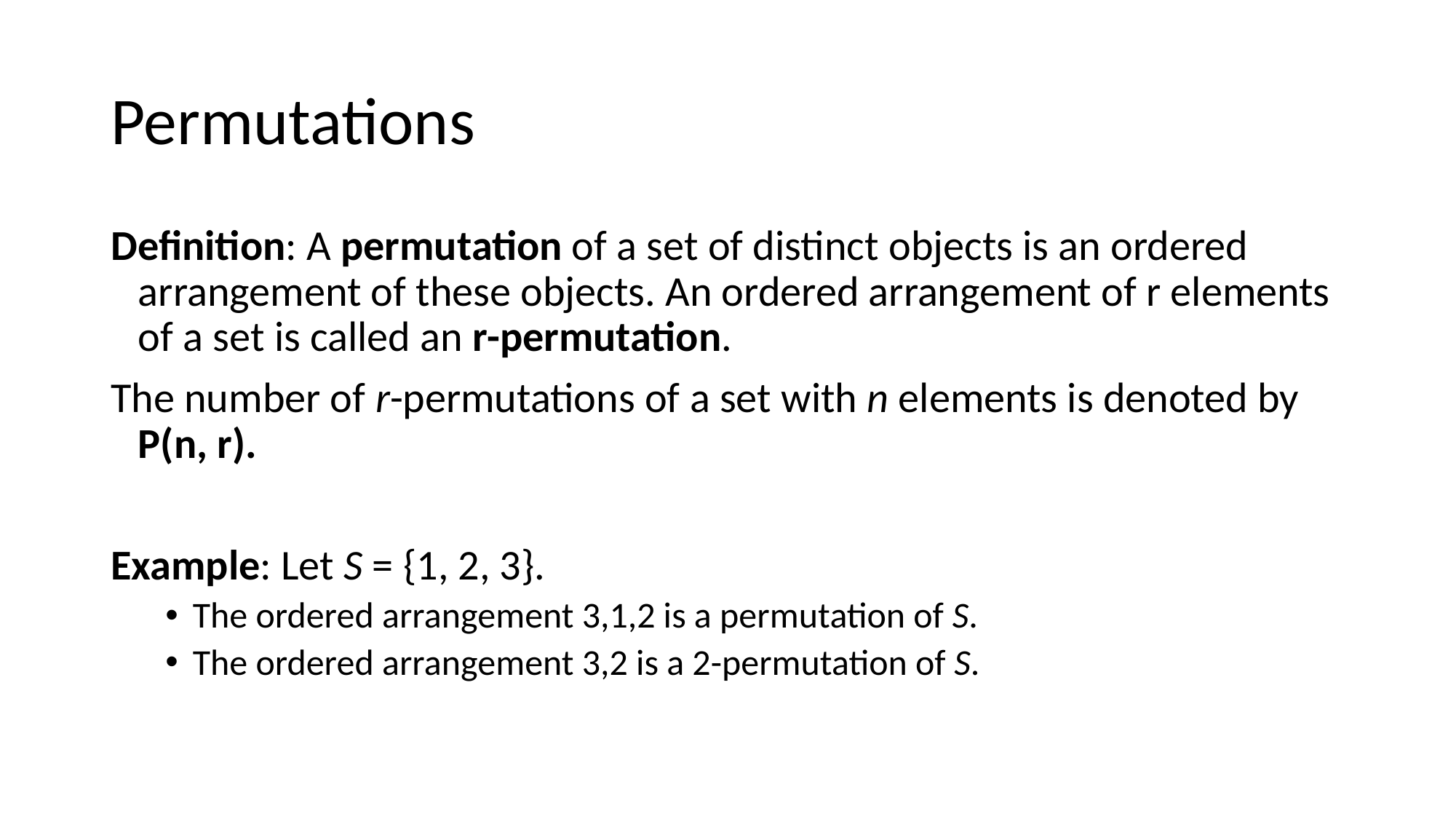

# Permutations
Definition: A permutation of a set of distinct objects is an ordered arrangement of these objects. An ordered arrangement of r elements of a set is called an r-permutation.
The number of r-permutations of a set with n elements is denoted by P(n, r).

Example: Let S = {1, 2, 3}.
The ordered arrangement 3,1,2 is a permutation of S.
The ordered arrangement 3,2 is a 2-permutation of S.